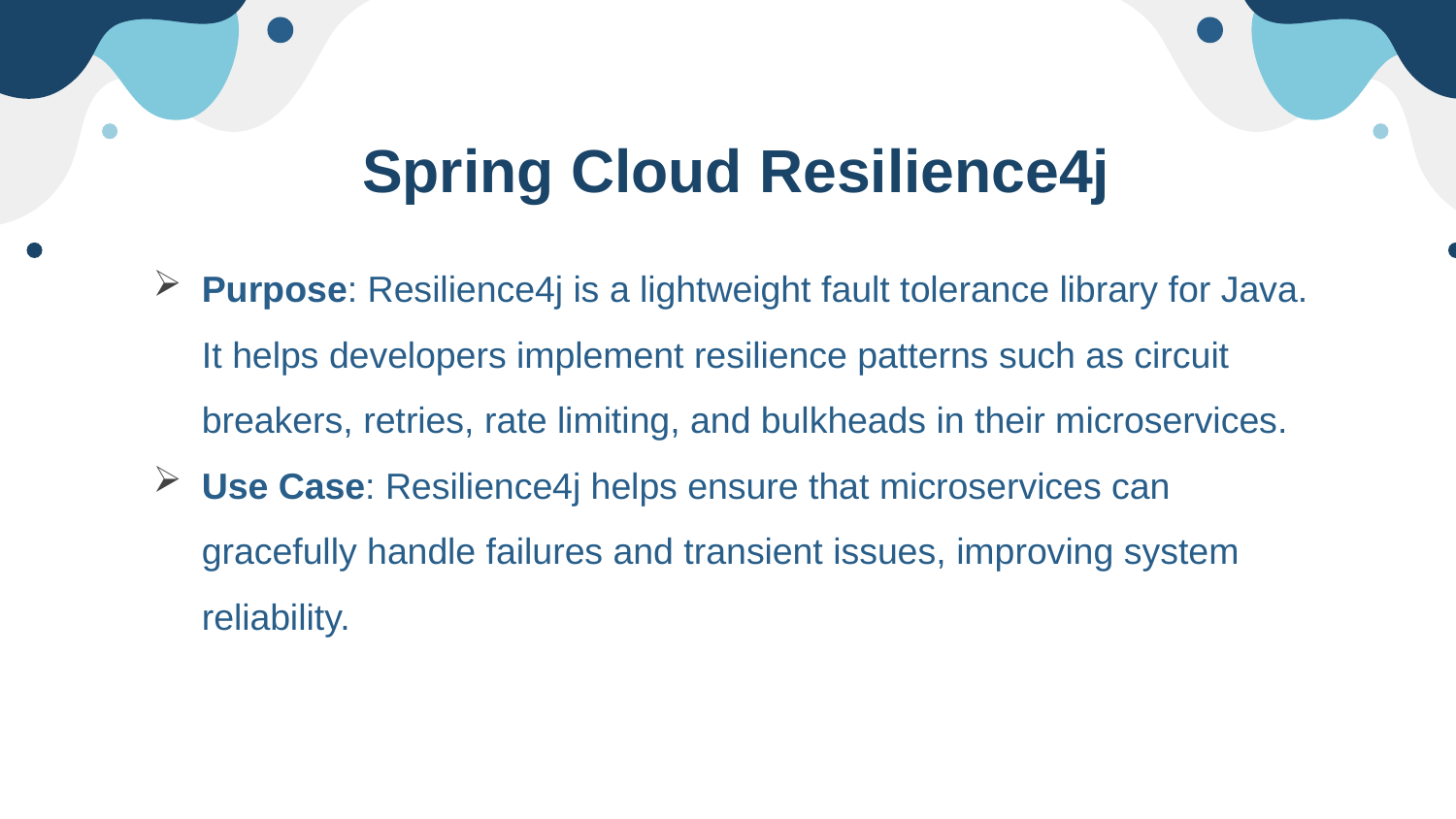

# Spring Cloud Resilience4j
Purpose: Resilience4j is a lightweight fault tolerance library for Java. It helps developers implement resilience patterns such as circuit breakers, retries, rate limiting, and bulkheads in their microservices.
Use Case: Resilience4j helps ensure that microservices can gracefully handle failures and transient issues, improving system reliability.